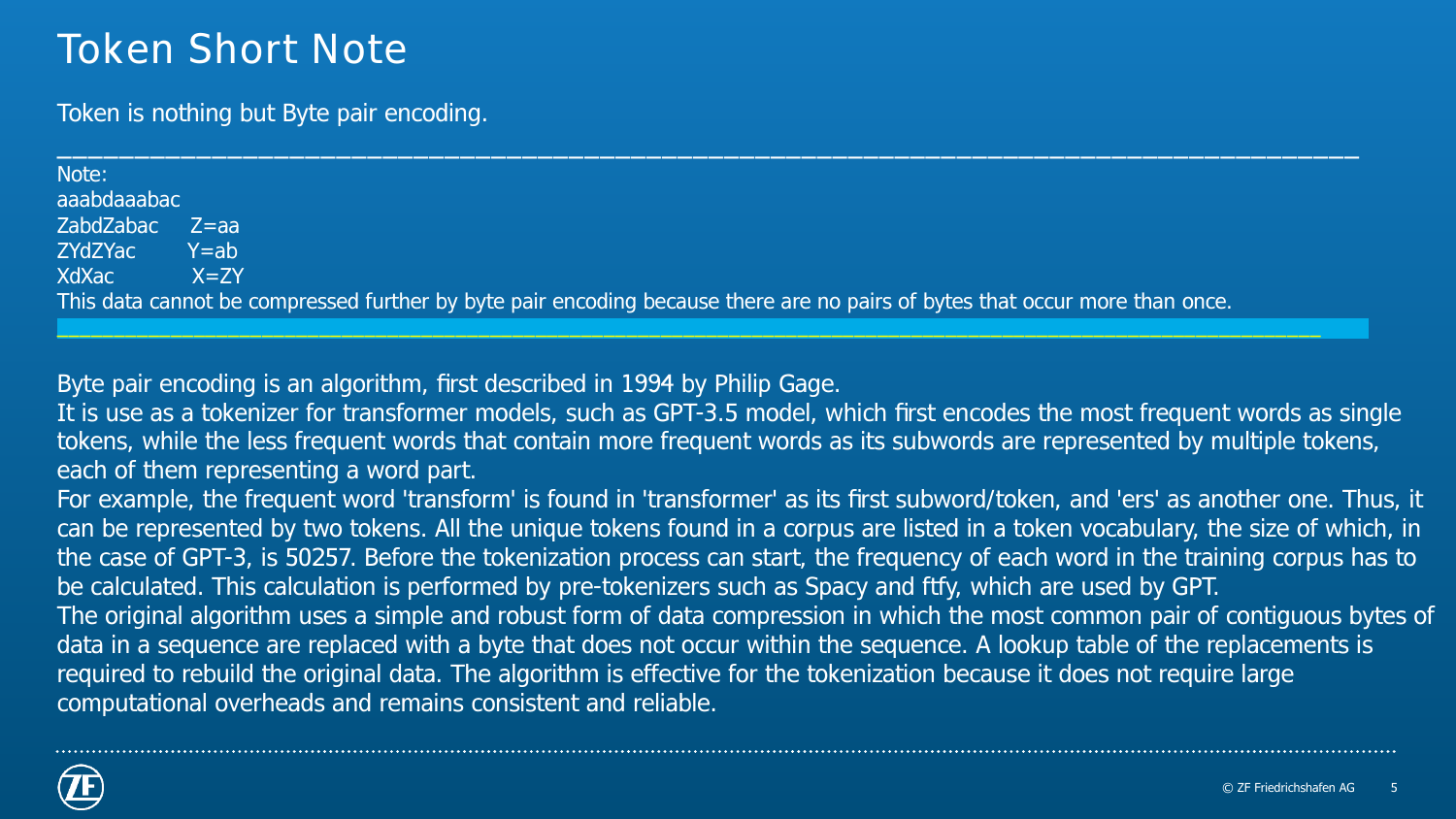

# Token Short Note
Token is nothing but Byte pair encoding.
____________________________________________________________________________________
Note:
aaabdaaabac
ZabdZabac     Z=aa
ZYdZYac        Y=ab
XdXac            X=ZY
This data cannot be compressed further by byte pair encoding because there are no pairs of bytes that occur more than once.
_______________________________________________________________________________________________________________

Byte pair encoding is an algorithm, first described in 1994 by Philip Gage.
It is use as a tokenizer for transformer models, such as GPT-3.5 model, which first encodes the most frequent words as single tokens, while the less frequent words that contain more frequent words as its subwords are represented by multiple tokens, each of them representing a word part.
For example, the frequent word 'transform' is found in 'transformer' as its first subword/token, and 'ers' as another one. Thus, it can be represented by two tokens. All the unique tokens found in a corpus are listed in a token vocabulary, the size of which, in the case of GPT-3, is 50257. Before the tokenization process can start, the frequency of each word in the training corpus has to be calculated. This calculation is performed by pre-tokenizers such as Spacy and ftfy, which are used by GPT.
The original algorithm uses a simple and robust form of data compression in which the most common pair of contiguous bytes of data in a sequence are replaced with a byte that does not occur within the sequence. A lookup table of the replacements is required to rebuild the original data. The algorithm is effective for the tokenization because it does not require large computational overheads and remains consistent and reliable.

5